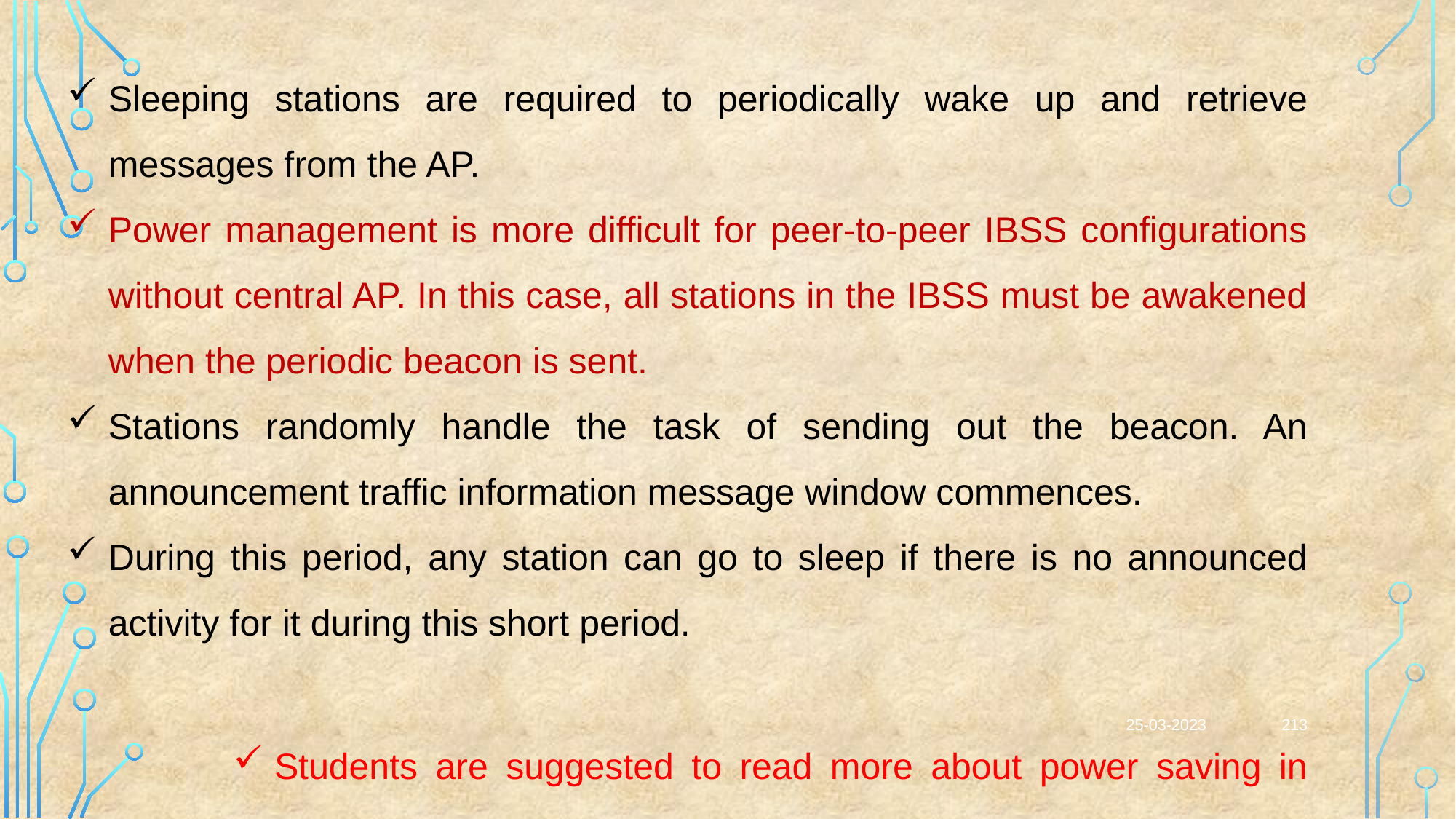

Sleeping stations are required to periodically wake up and retrieve messages from the AP.
Power management is more difficult for peer-to-peer IBSS configurations without central AP. In this case, all stations in the IBSS must be awakened when the periodic beacon is sent.
Stations randomly handle the task of sending out the beacon. An announcement traffic information message window commences.
During this period, any station can go to sleep if there is no announced activity for it during this short period.
213
25-03-2023
Students are suggested to read more about power saving in WLAN.